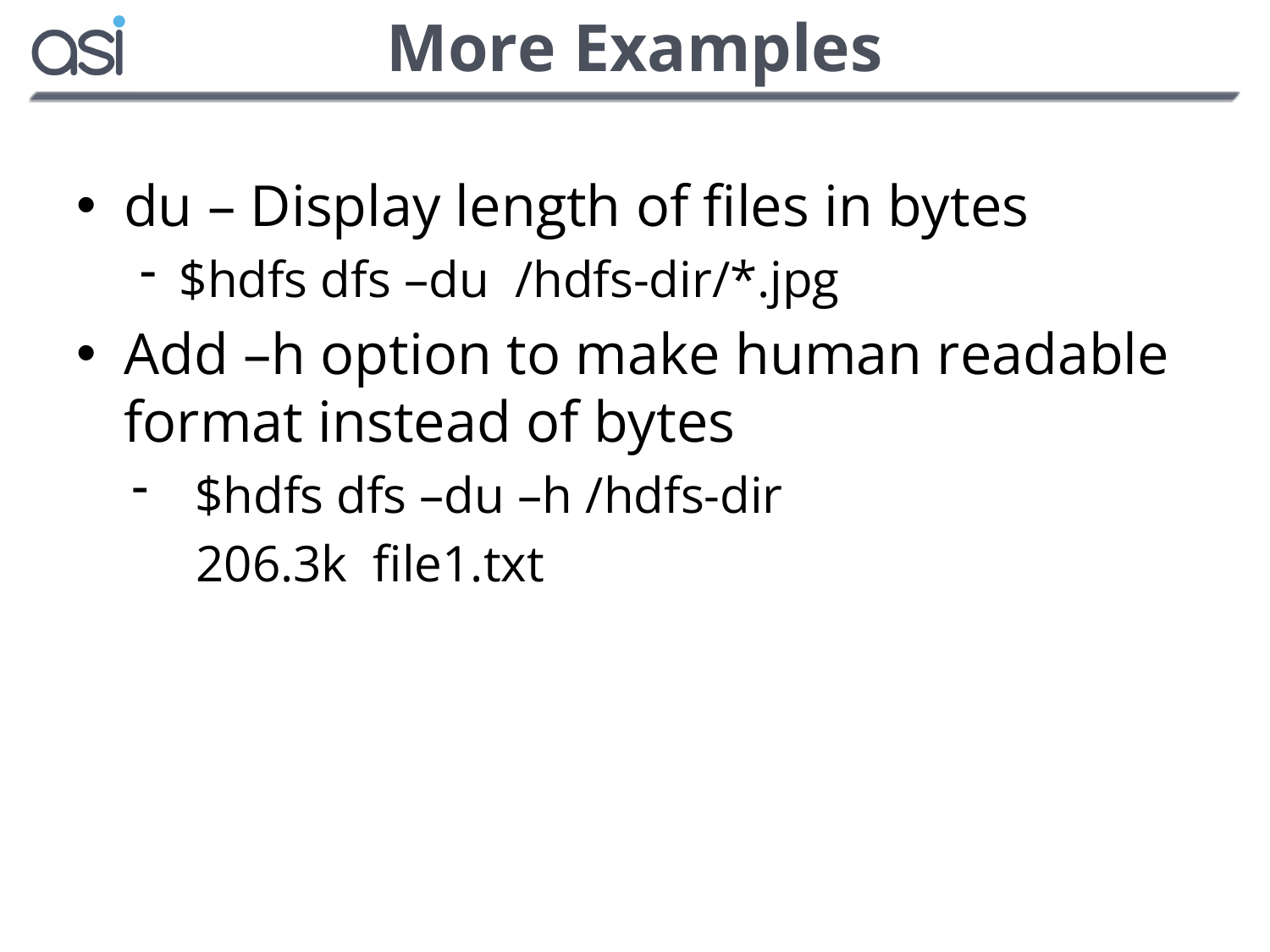

# More Examples
du – Display length of files in bytes
$hdfs dfs –du  /hdfs-dir/*.jpg
Add –h option to make human readable format instead of bytes
$hdfs dfs –du –h /hdfs-dir
     206.3k  file1.txt